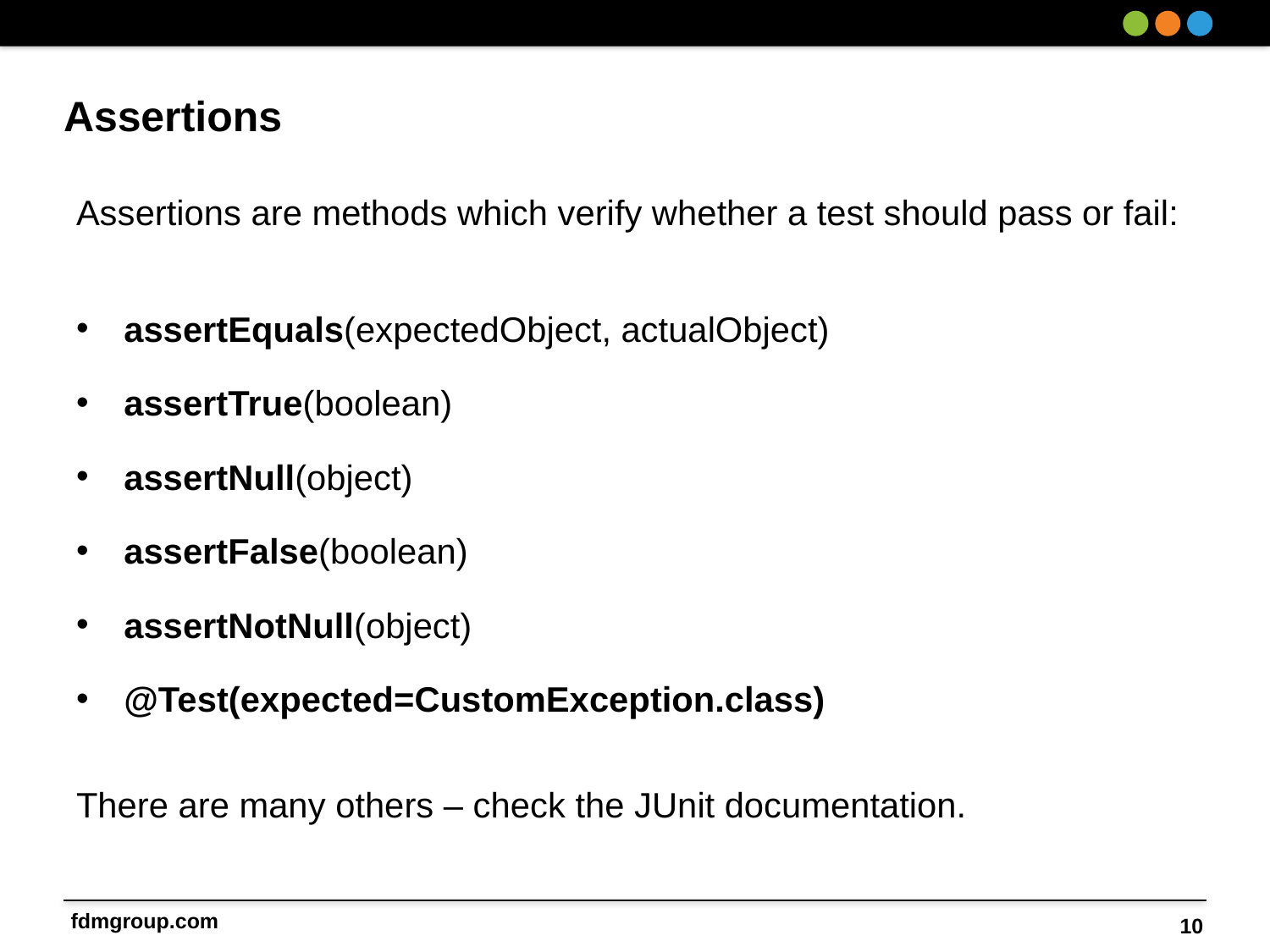

# Assertions
Assertions are methods which verify whether a test should pass or fail:
assertEquals(expectedObject, actualObject)
assertTrue(boolean)
assertNull(object)
assertFalse(boolean)
assertNotNull(object)
@Test(expected=CustomException.class)

There are many others – check the JUnit documentation.

10